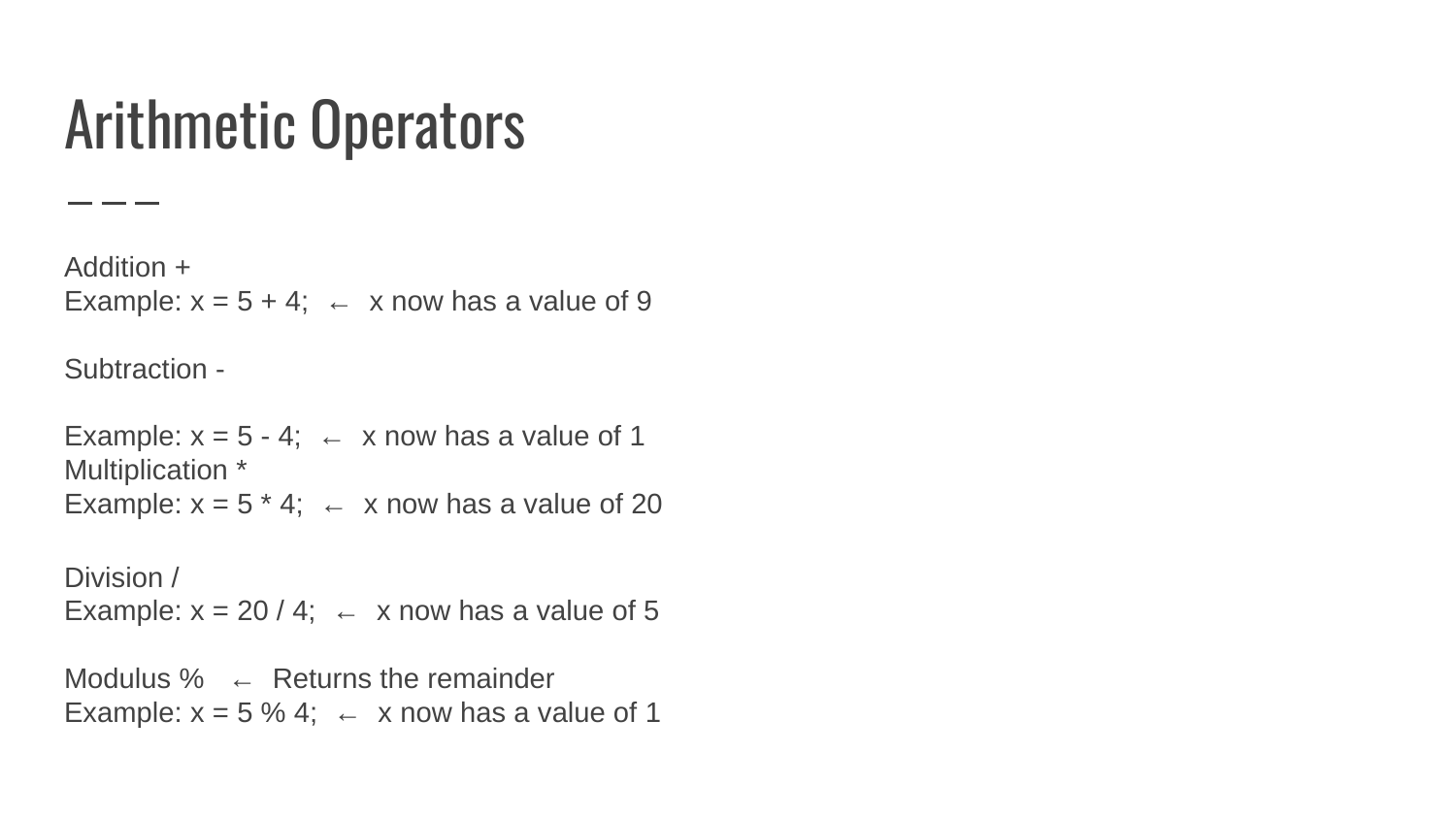

# Arithmetic Operators
Addition +
Example: x = 5 + 4;  ←  x now has a value of 9

Subtraction -
Example: x = 5 - 4;  ←  x now has a value of 1
Multiplication *
Example: x = 5 * 4;  ←  x now has a value of 20

Division /
Example: x = 20 / 4;  ←  x now has a value of 5

Modulus %   ←  Returns the remainder
Example: x = 5 % 4;  ←  x now has a value of 1